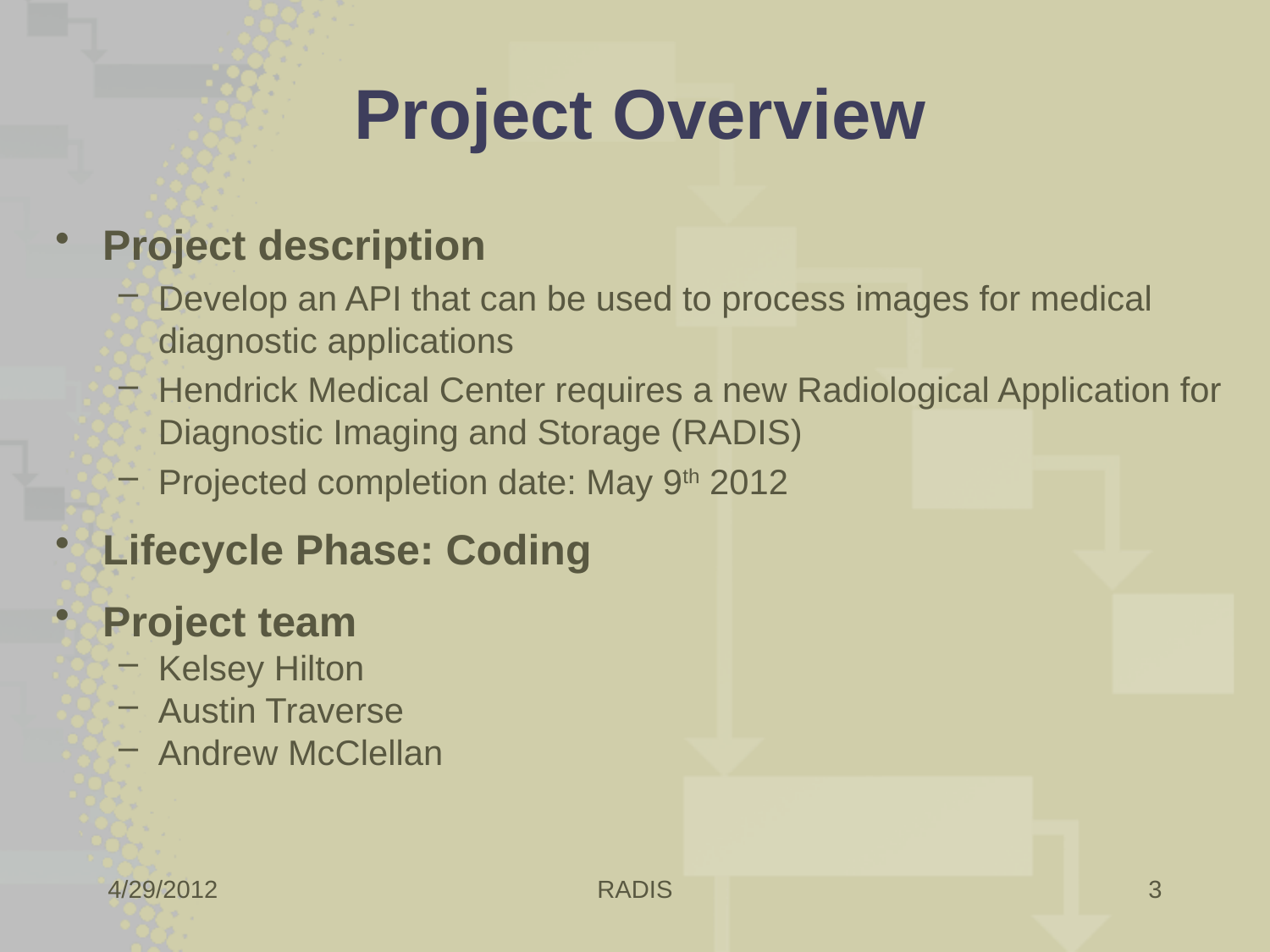

# Project Overview
Project description
Develop an API that can be used to process images for medical diagnostic applications
Hendrick Medical Center requires a new Radiological Application for Diagnostic Imaging and Storage (RADIS)
Projected completion date: May 9th 2012
Lifecycle Phase: Coding
Project team
Kelsey Hilton
Austin Traverse
Andrew McClellan
3